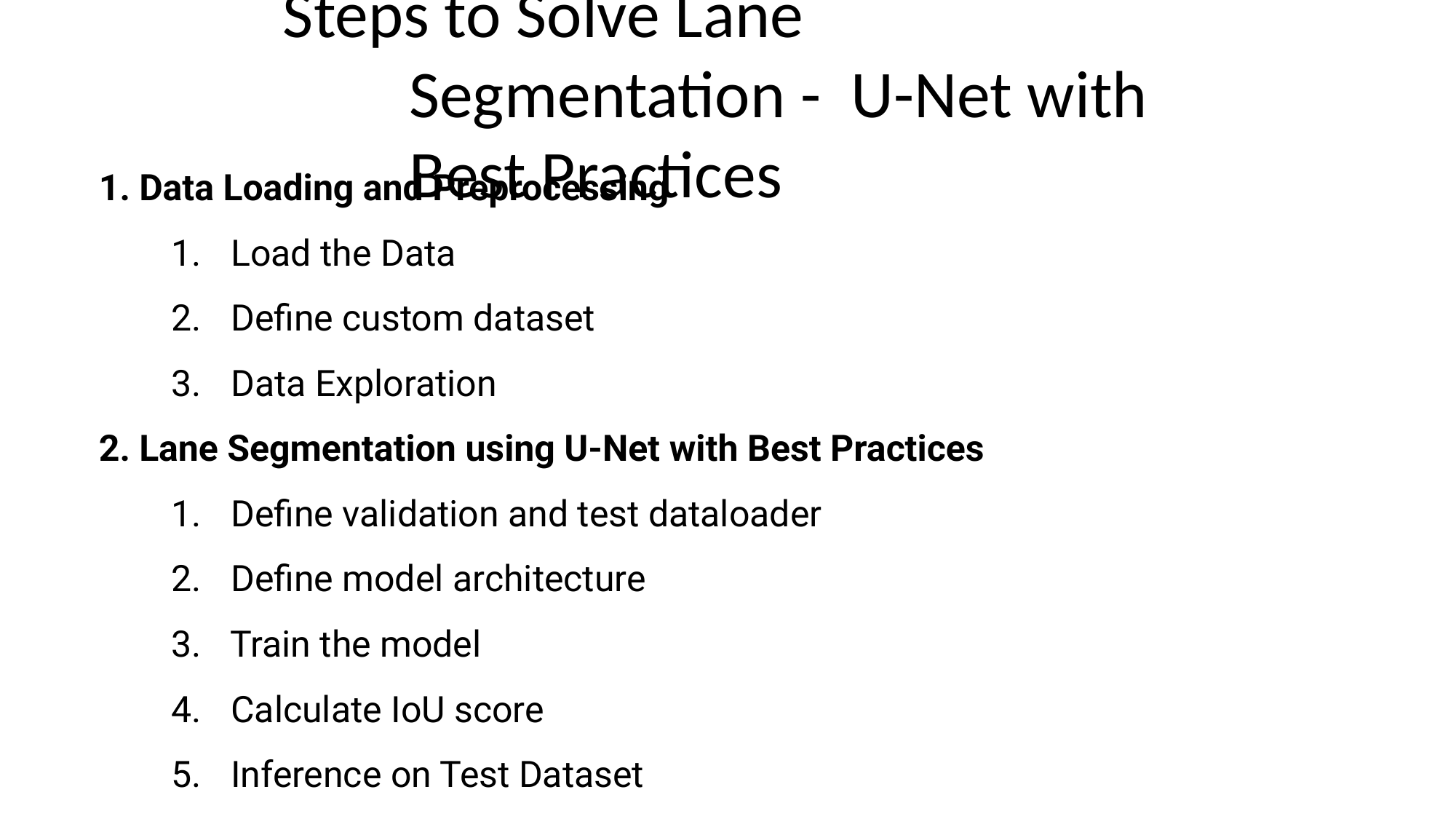

# Steps to Solve Lane Segmentation -  U-Net with Best Practices
Data Loading and Preprocessing
Load the Data
Deﬁne custom dataset
Data Exploration
Lane Segmentation using U-Net with Best Practices
Deﬁne validation and test dataloader
Deﬁne model architecture
Train the model
Calculate IoU score
Inference on Test Dataset